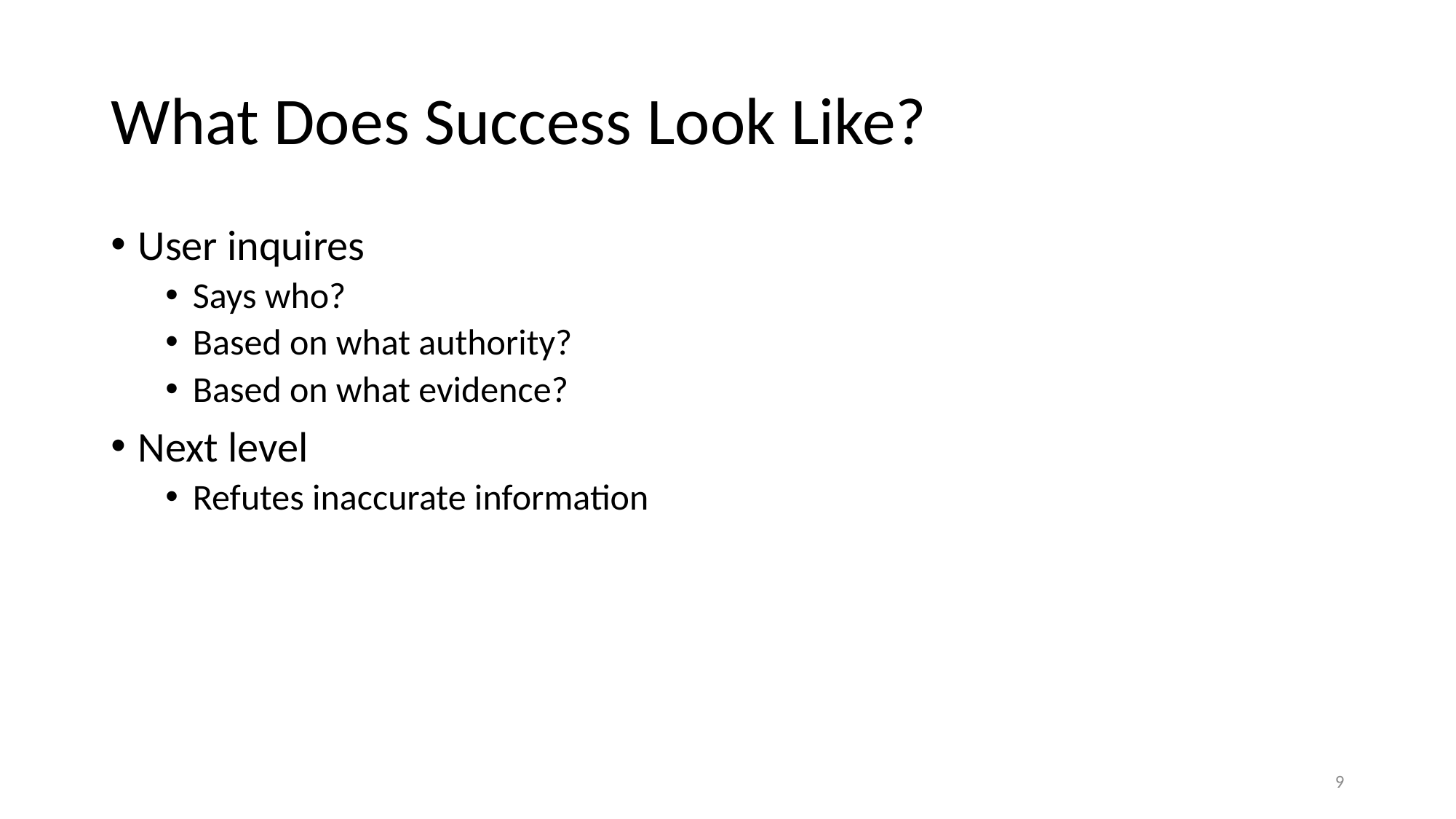

# What Does Success Look Like?
User inquires
Says who?
Based on what authority?
Based on what evidence?
Next level
Refutes inaccurate information
9